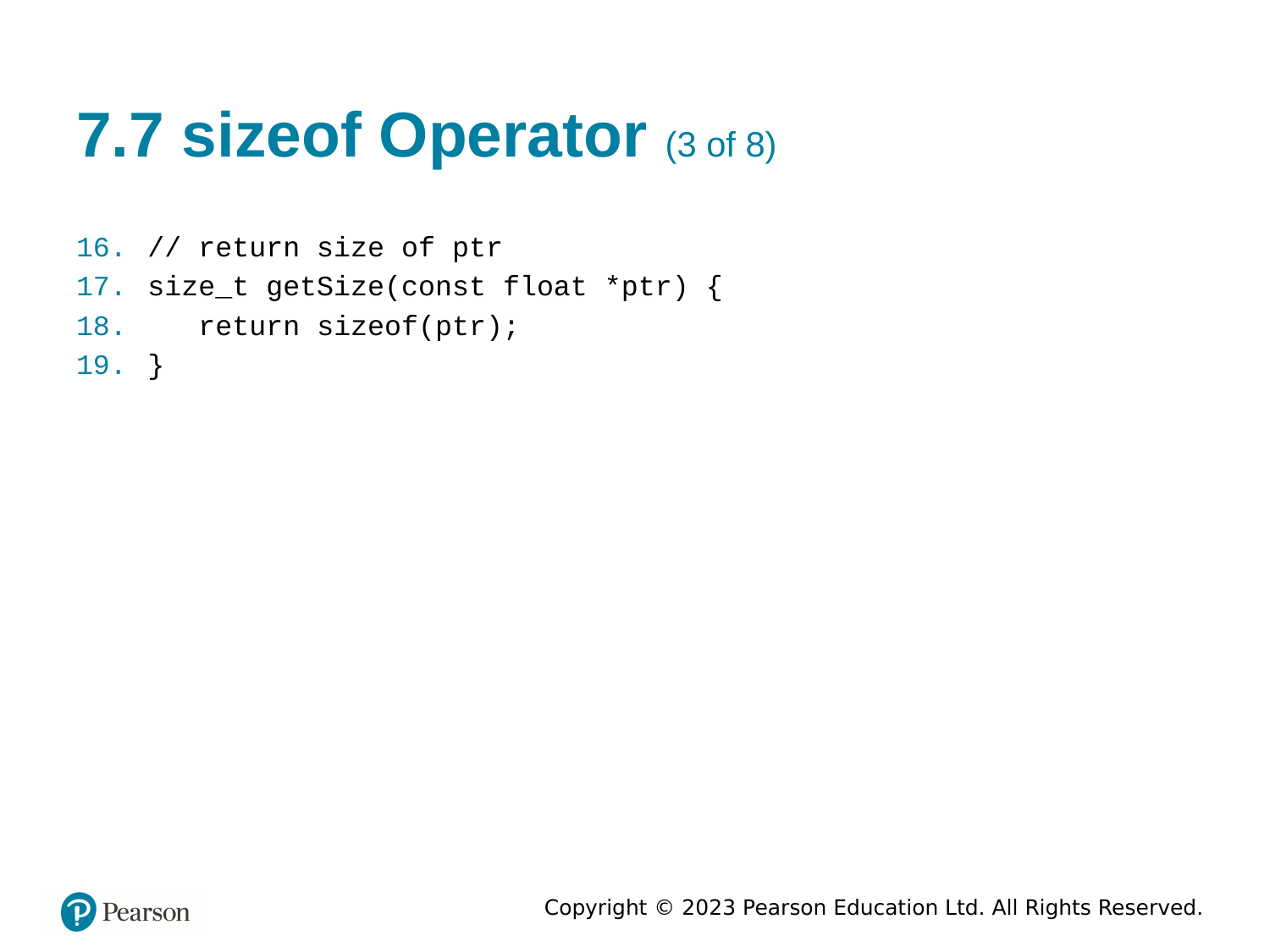

# 7.7 sizeof Operator (3 of 8)
// return size of ptr
size_t getSize(const float *ptr) {
   return sizeof(ptr);
}